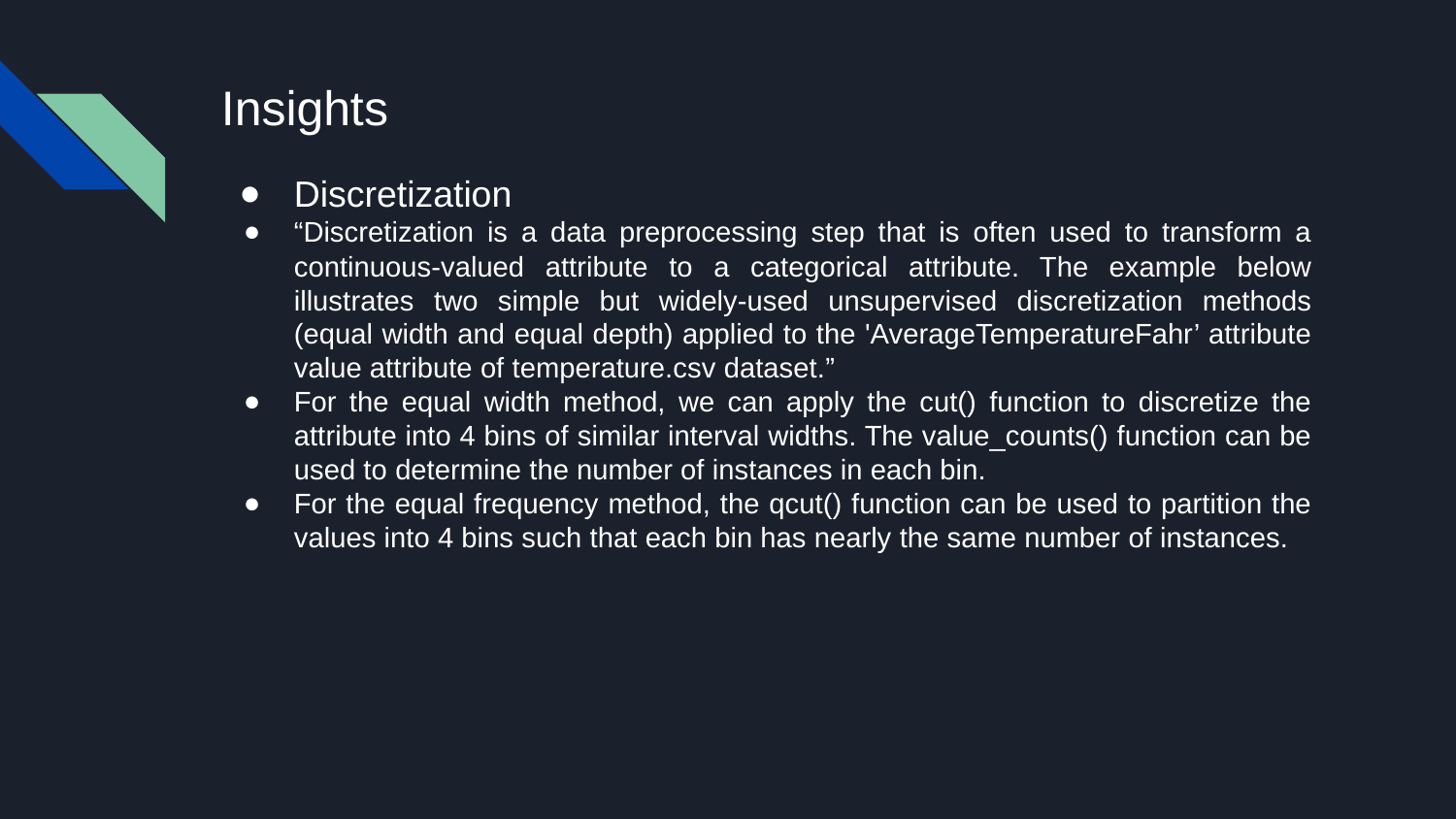

# Insights
Discretization
“Discretization is a data preprocessing step that is often used to transform a continuous-valued attribute to a categorical attribute. The example below illustrates two simple but widely-used unsupervised discretization methods (equal width and equal depth) applied to the 'AverageTemperatureFahr’ attribute value attribute of temperature.csv dataset.”
For the equal width method, we can apply the cut() function to discretize the attribute into 4 bins of similar interval widths. The value_counts() function can be used to determine the number of instances in each bin.
For the equal frequency method, the qcut() function can be used to partition the values into 4 bins such that each bin has nearly the same number of instances.